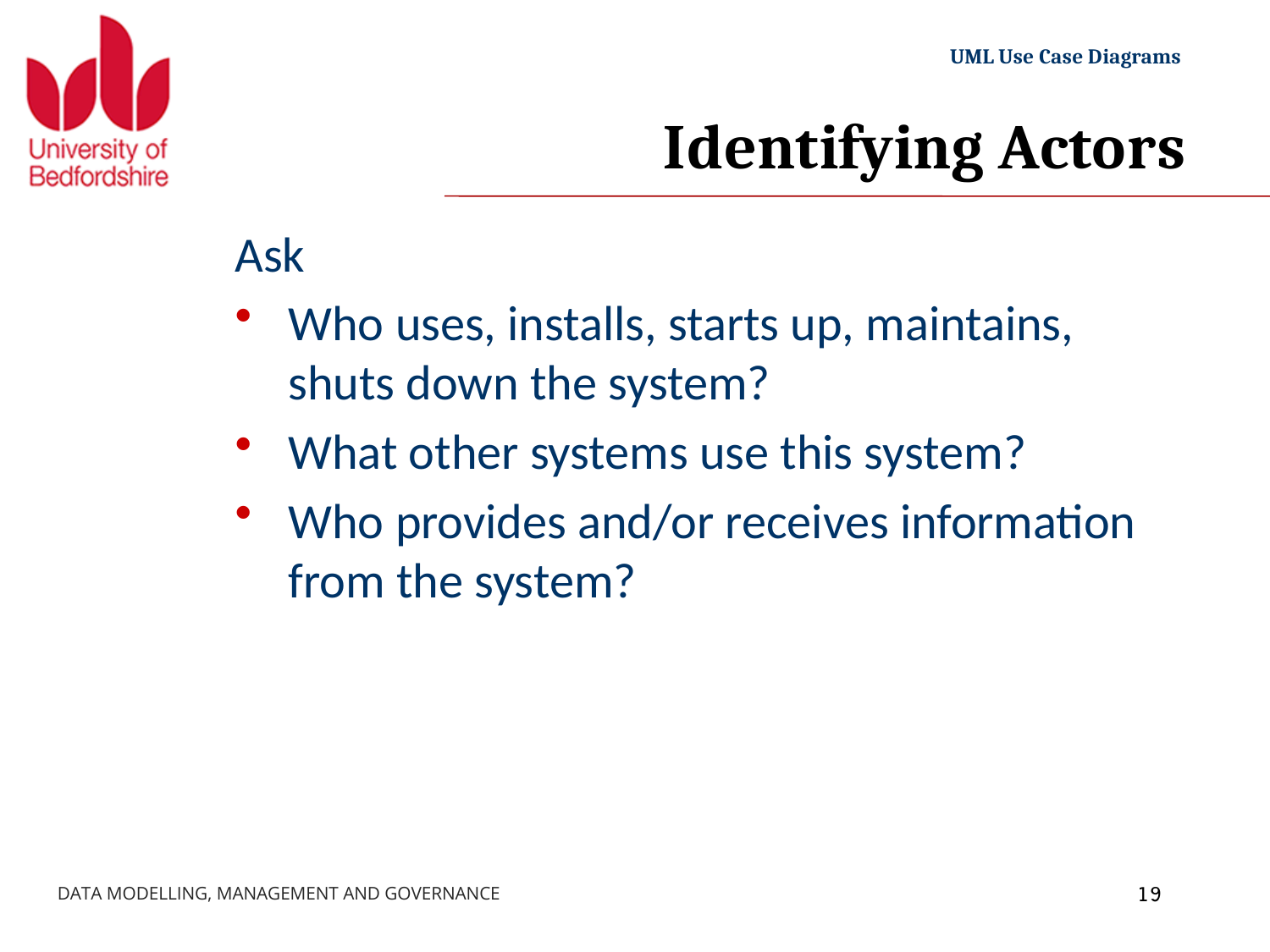

# Identifying Actors
Ask
Who uses, installs, starts up, maintains, shuts down the system?
What other systems use this system?
Who provides and/or receives information from the system?